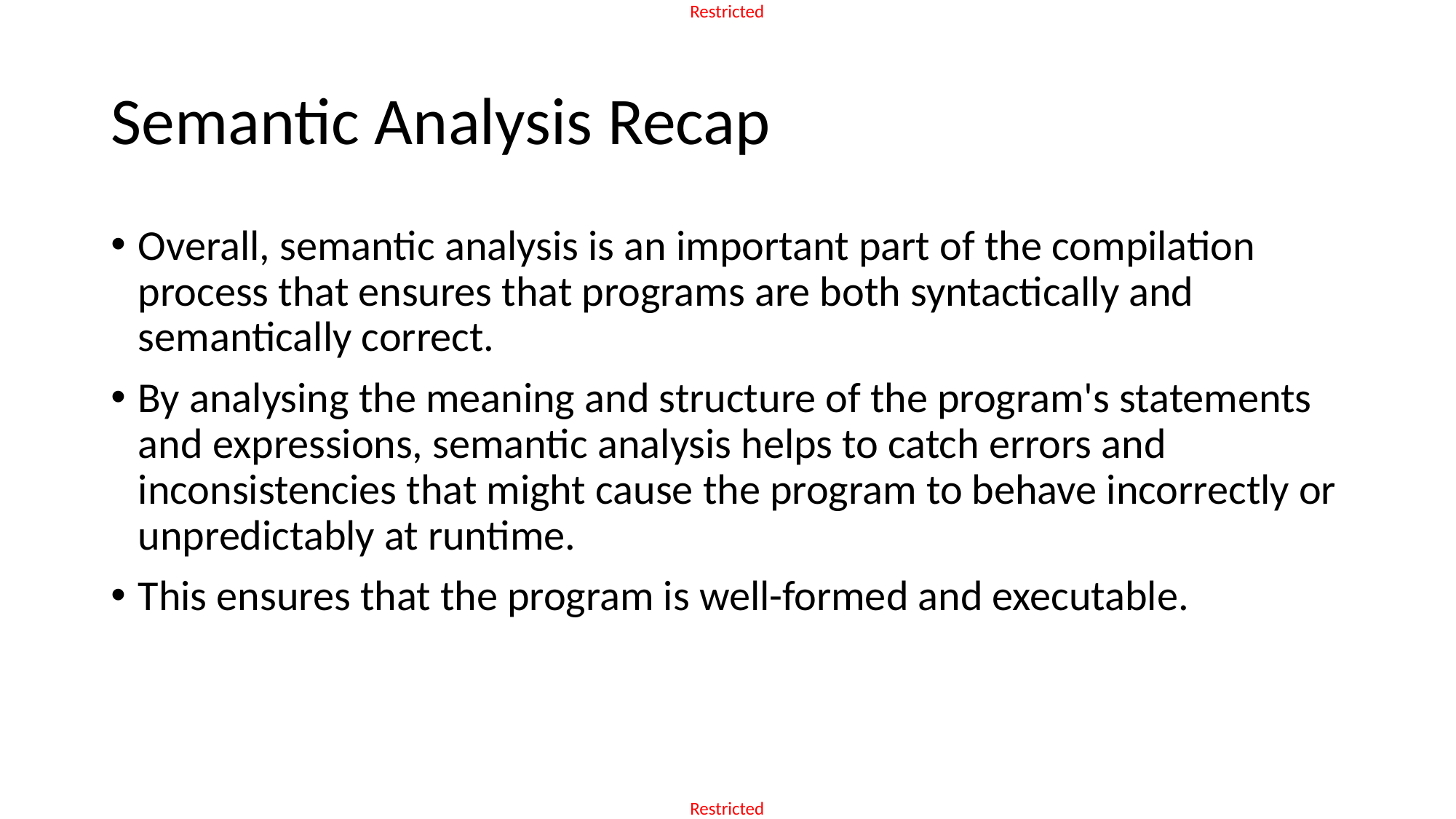

# Semantic Analysis Recap
Overall, semantic analysis is an important part of the compilation process that ensures that programs are both syntactically and semantically correct.
By analysing the meaning and structure of the program's statements and expressions, semantic analysis helps to catch errors and inconsistencies that might cause the program to behave incorrectly or unpredictably at runtime.
This ensures that the program is well-formed and executable.